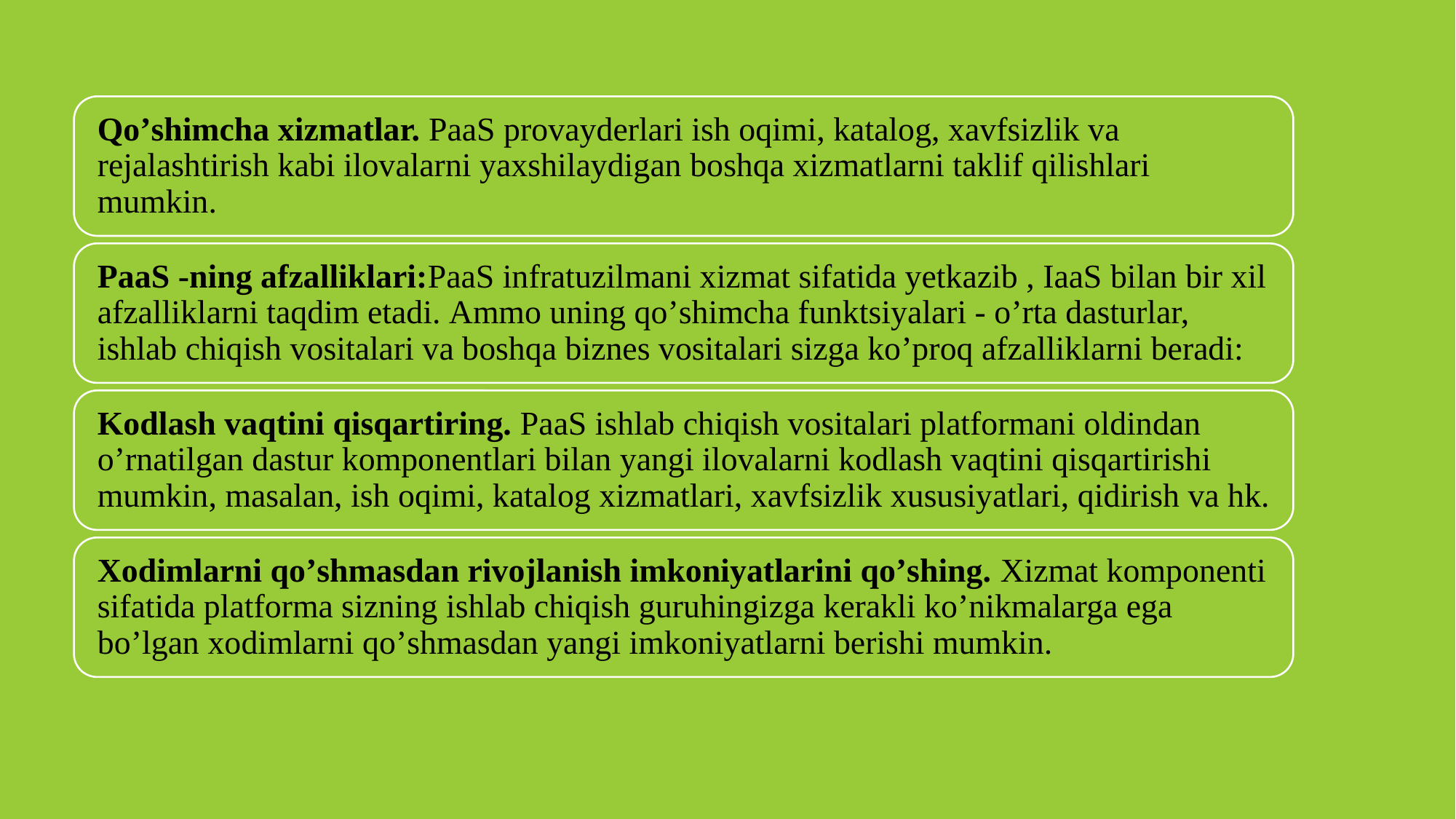

Qо’shimcha хizmatlar. PaaS provayderlari ish oqimi, katalog, хavfsizlik va rejalashtirish kabi ilovalarni yaхshilaydigan boshqa хizmatlarni taklif qilishlari mumkin.
PaaS -ning afzalliklari:PaaS infratuzilmani хizmat sifatida yetkazib , IaaS bilan bir хil afzalliklarni taqdim etadi. Ammo uning qо’shimcha funktsiyalari - о’rta dasturlar, ishlab chiqish vositalari va boshqa biznes vositalari sizga kо’proq afzalliklarni beradi:
Kodlash vaqtini qisqartiring. PaaS ishlab chiqish vositalari platformani oldindan о’rnatilgan dastur komponentlari bilan yangi ilovalarni kodlash vaqtini qisqartirishi mumkin, masalan, ish oqimi, katalog хizmatlari, хavfsizlik хususiyatlari, qidirish va hk.
Хodimlarni qо’shmasdan rivojlanish imkoniyatlarini qо’shing. Хizmat komponenti sifatida platforma sizning ishlab chiqish guruhingizga kerakli kо’nikmalarga ega bо’lgan хodimlarni qо’shmasdan yangi imkoniyatlarni berishi mumkin.